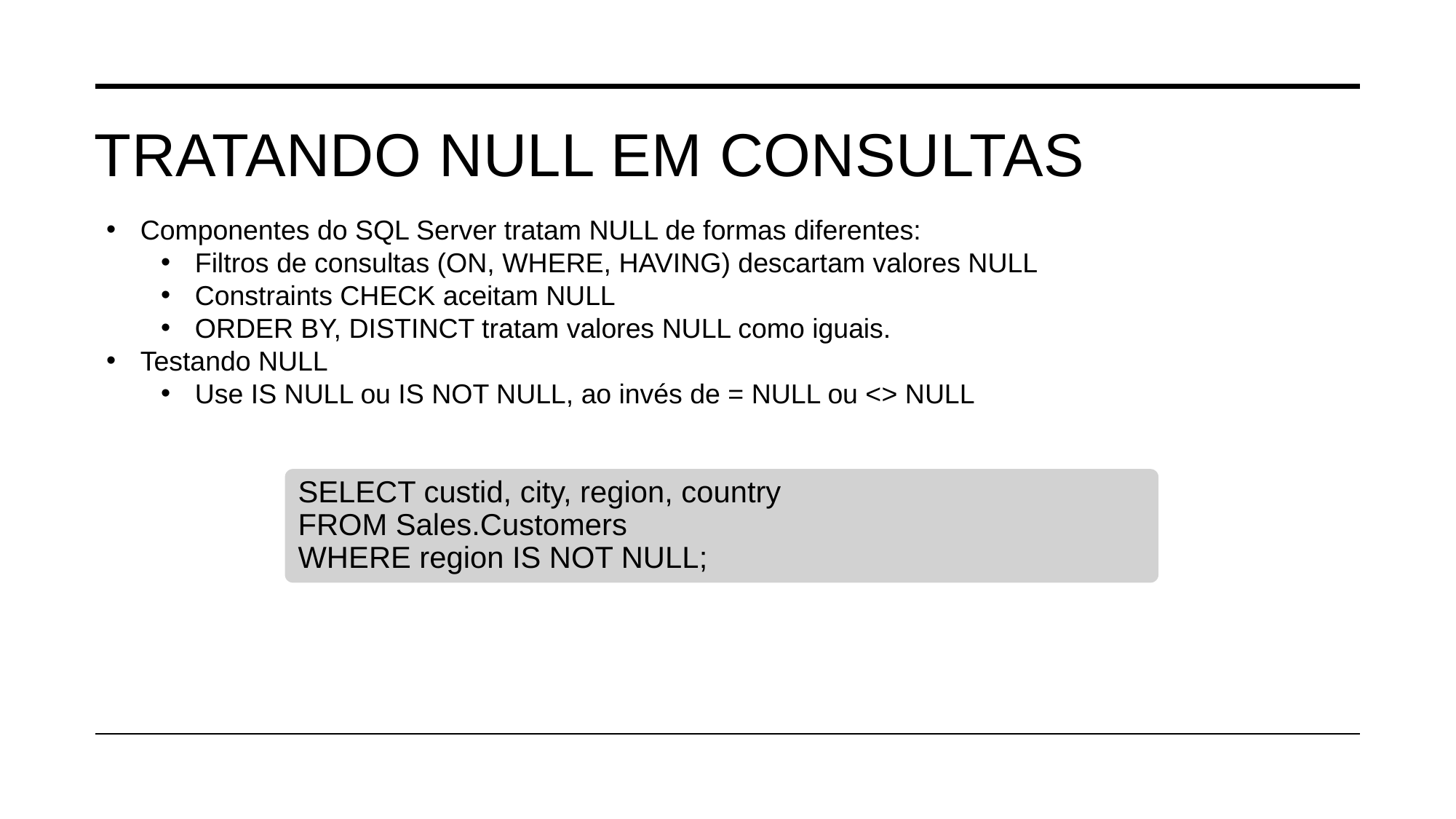

# tratando null em consultas
Componentes do SQL Server tratam NULL de formas diferentes:
Filtros de consultas (ON, WHERE, HAVING) descartam valores NULL
Constraints CHECK aceitam NULL
ORDER BY, DISTINCT tratam valores NULL como iguais.
Testando NULL
Use IS NULL ou IS NOT NULL, ao invés de = NULL ou <> NULL

SELECT custid, city, region, country
FROM Sales.Customers
WHERE region IS NOT NULL;